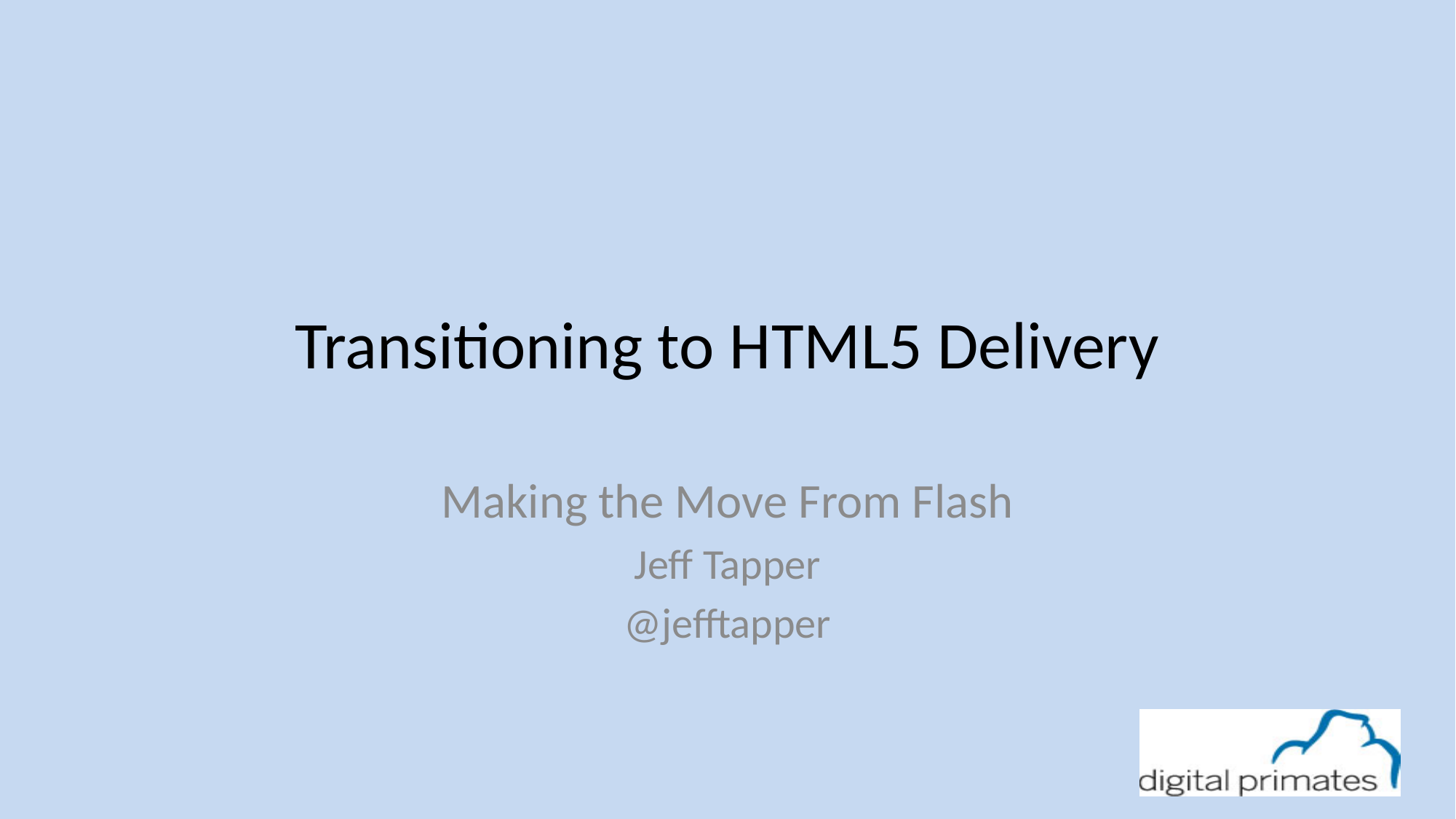

# Transitioning to HTML5 Delivery
Making the Move From Flash
Jeff Tapper
@jefftapper